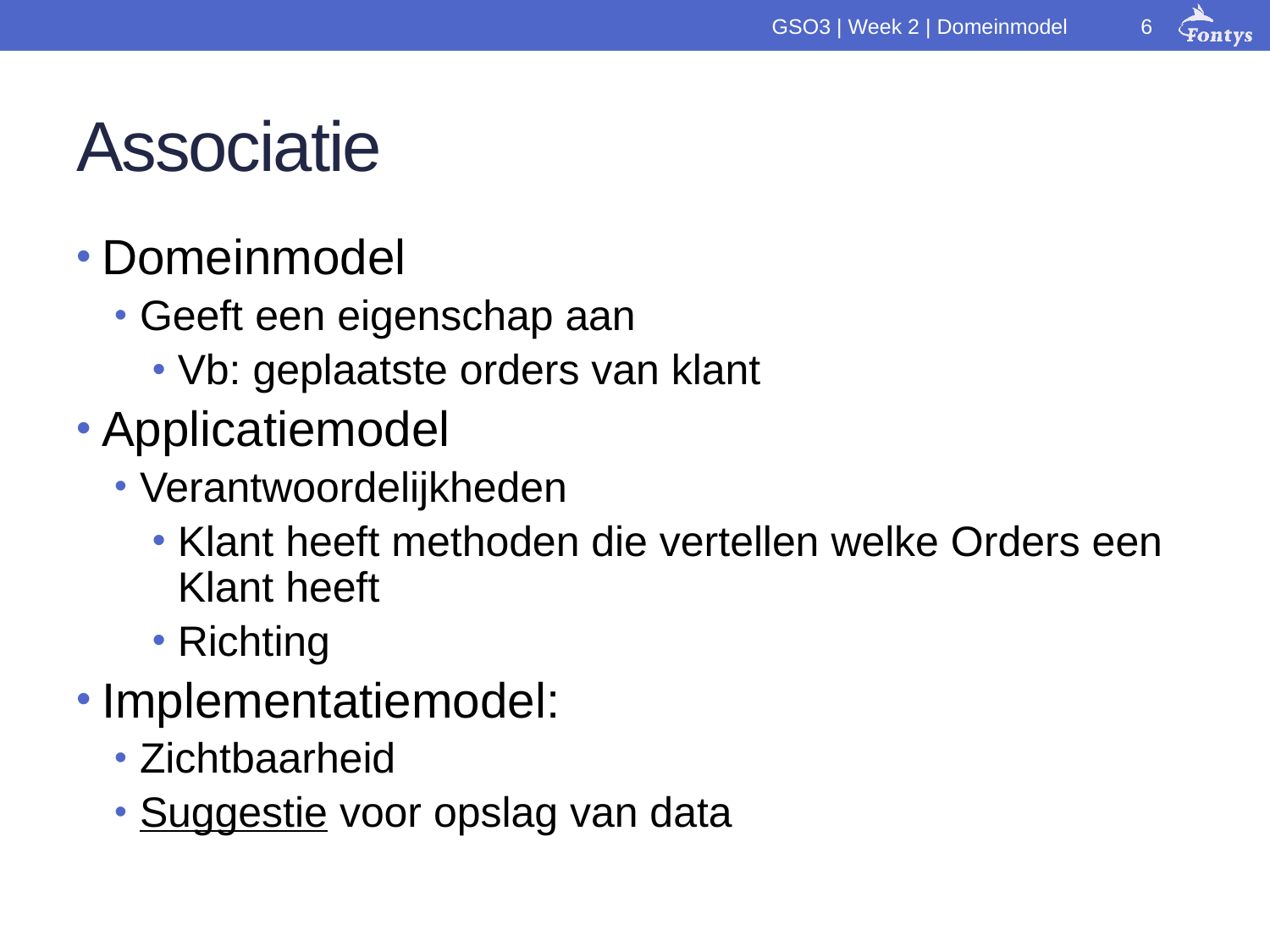

6
GSO3 | Week 2 | Domeinmodel
# Associatie
Domeinmodel
Geeft een eigenschap aan
Vb: geplaatste orders van klant
Applicatiemodel
Verantwoordelijkheden
Klant heeft methoden die vertellen welke Orders een Klant heeft
Richting
Implementatiemodel:
Zichtbaarheid
Suggestie voor opslag van data